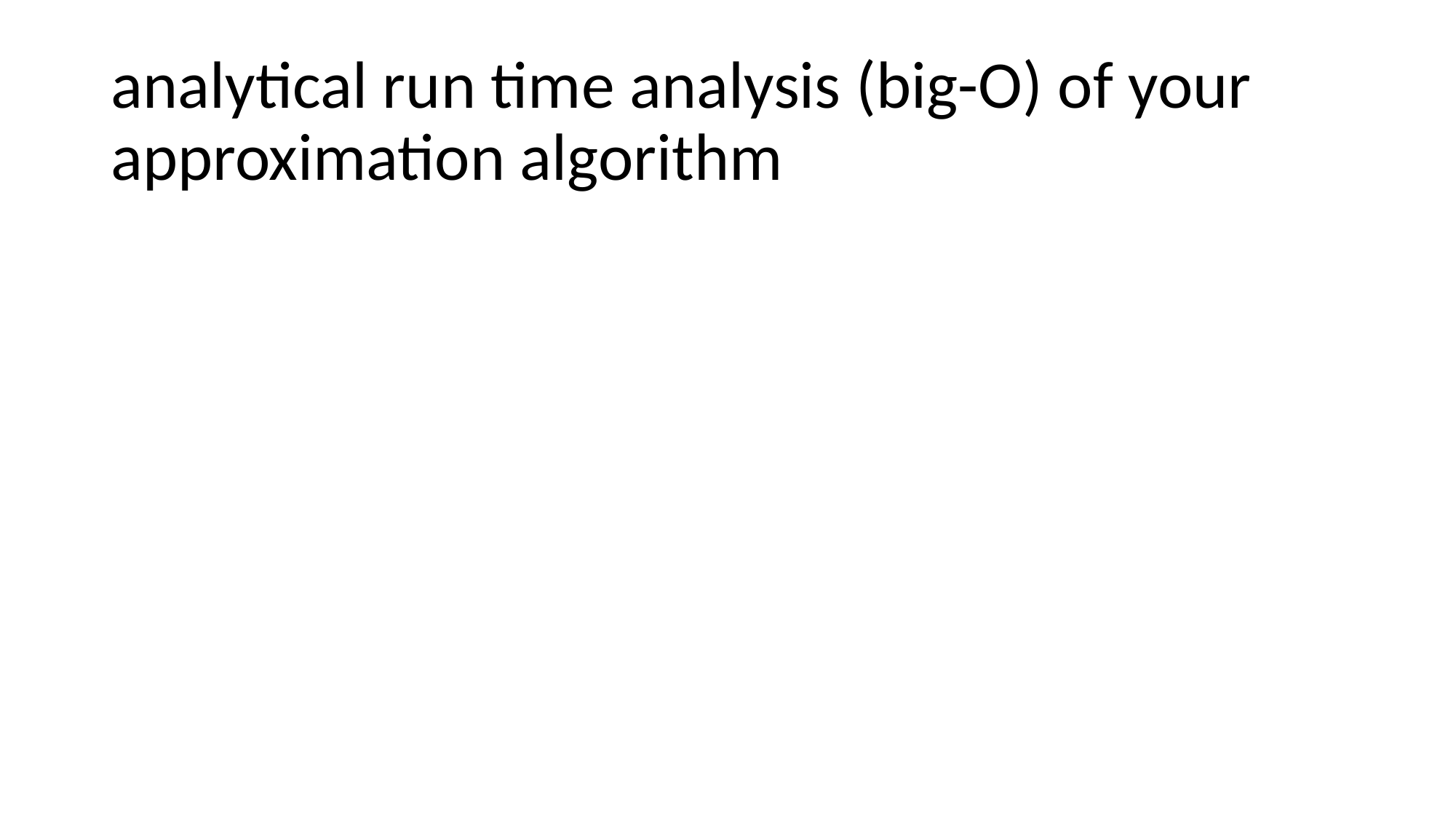

# analytical run time analysis (big-O) of your approximation algorithm